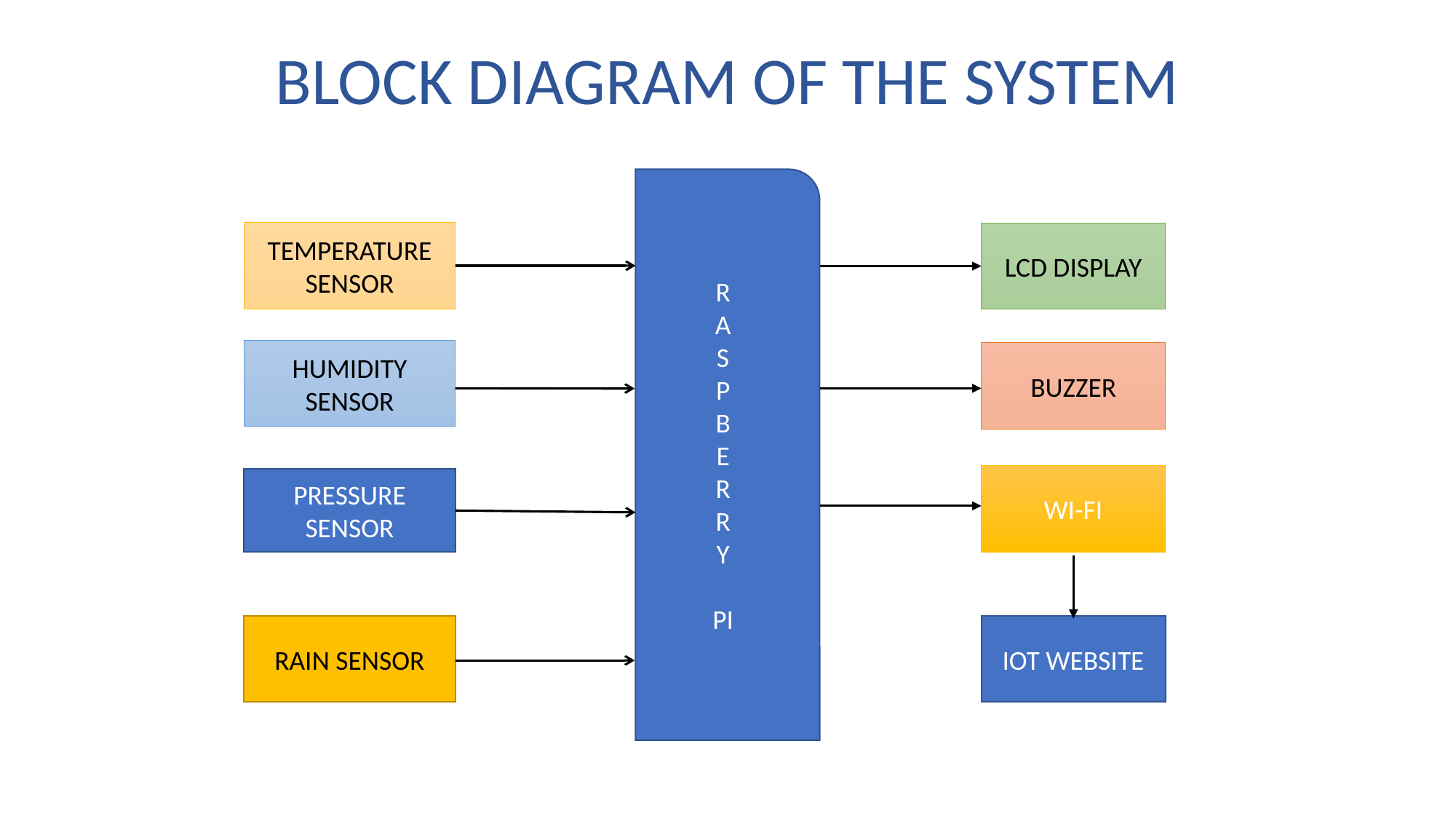

# BLOCK DIAGRAM OF THE SYSTEM
R
A
S
P
B
E
R
R
Y

PI
TEMPERATURE SENSOR
LCD DISPLAY
HUMIDITY SENSOR
BUZZER
WI-FI
PRESSURE SENSOR
RAIN SENSOR
IOT WEBSITE